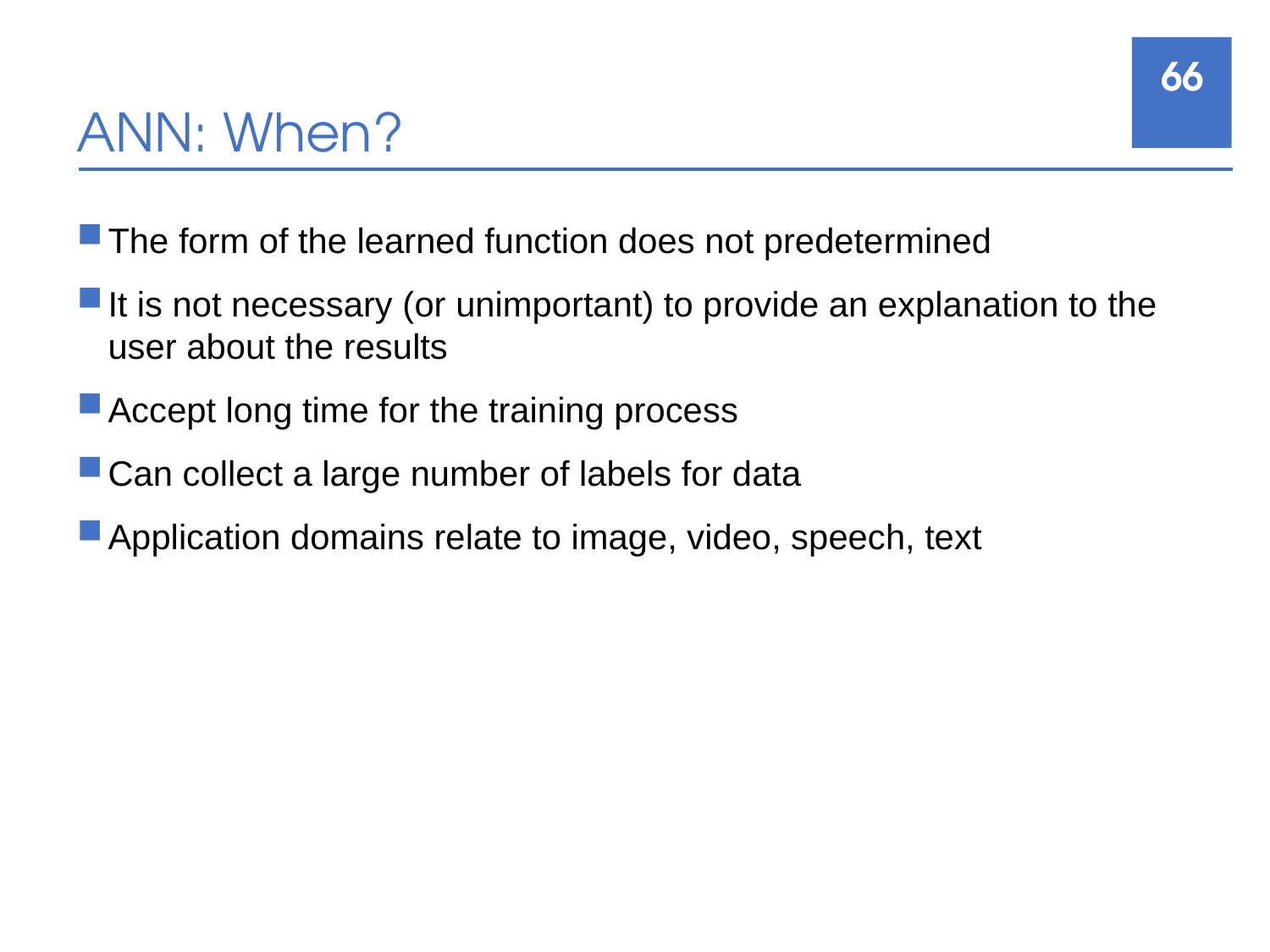

66
# ANN: When?

The form of the learned function does not predetermined
It is not necessary (or unimportant) to provide an explanation to the user about the results
Accept long time for the training process
Can collect a large number of labels for data
Application domains relate to image, video, speech, text